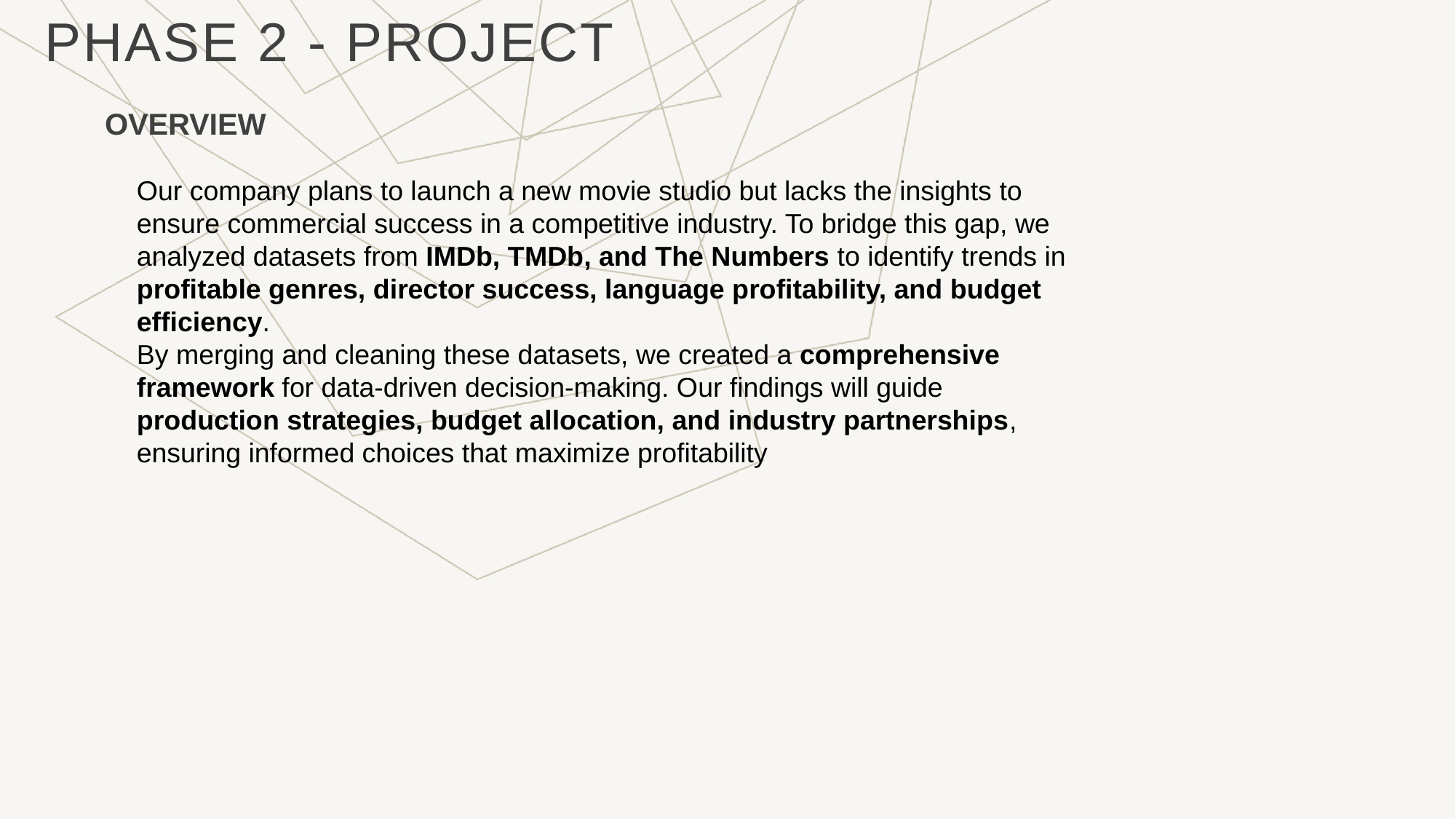

# Phase 2 - project
OVERVIEW

Our company plans to launch a new movie studio but lacks the insights to ensure commercial success in a competitive industry. To bridge this gap, we analyzed datasets from IMDb, TMDb, and The Numbers to identify trends in profitable genres, director success, language profitability, and budget efficiency.
By merging and cleaning these datasets, we created a comprehensive framework for data-driven decision-making. Our findings will guide production strategies, budget allocation, and industry partnerships, ensuring informed choices that maximize profitability